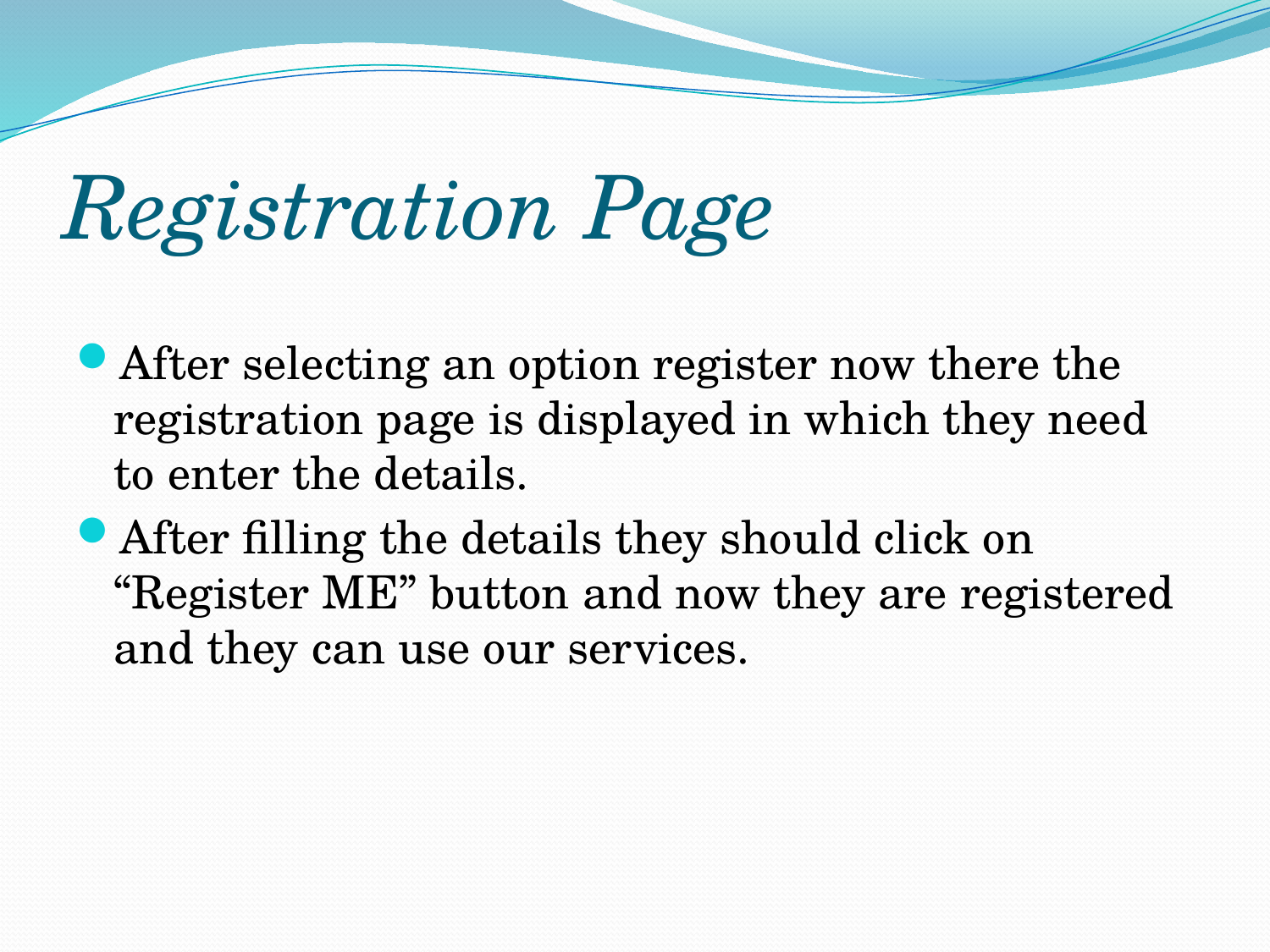

# Registration Page
After selecting an option register now there the registration page is displayed in which they need to enter the details.
After filling the details they should click on “Register ME” button and now they are registered and they can use our services.